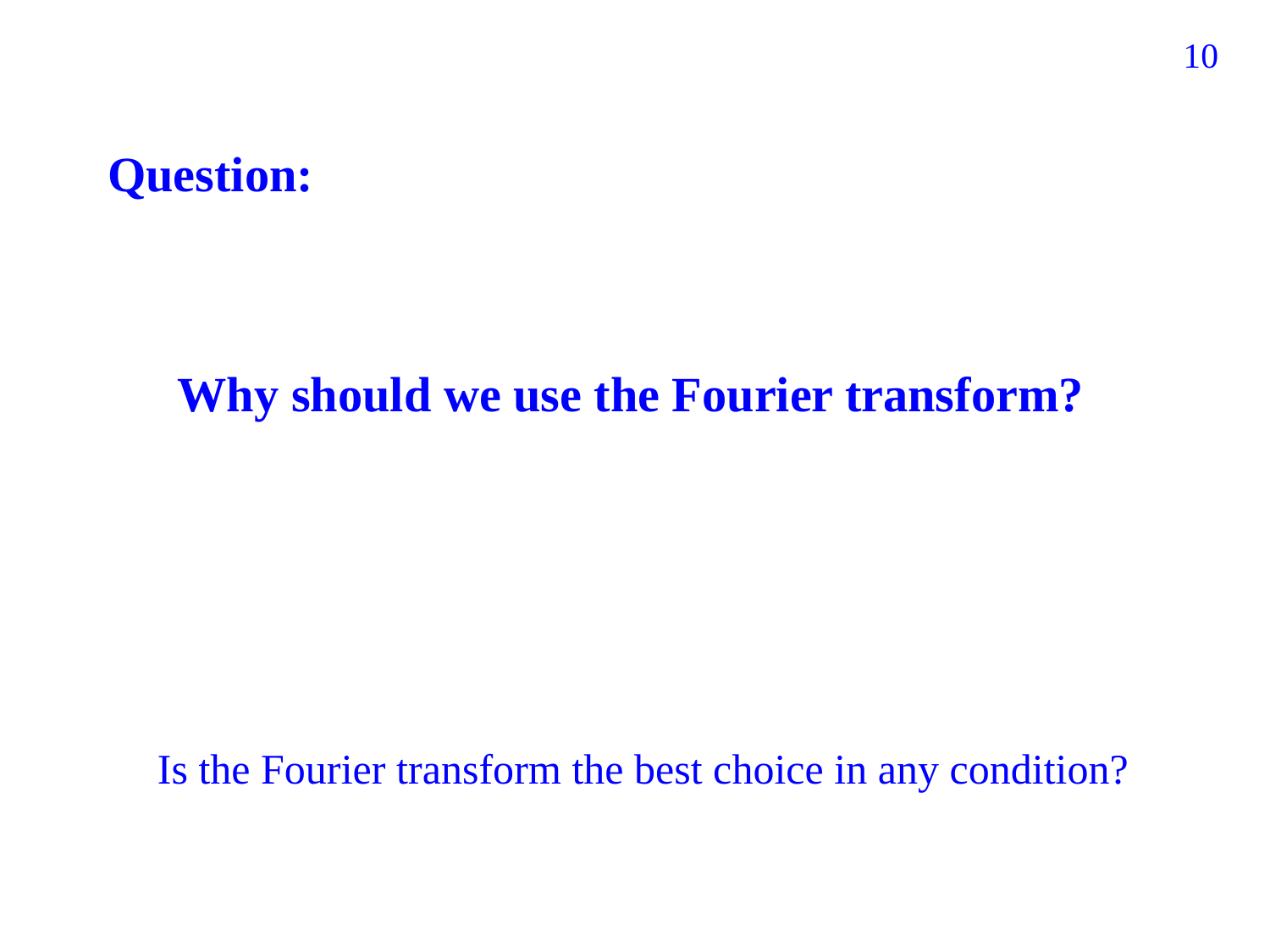

10
Question:
Why should we use the Fourier transform?
Is the Fourier transform the best choice in any condition?